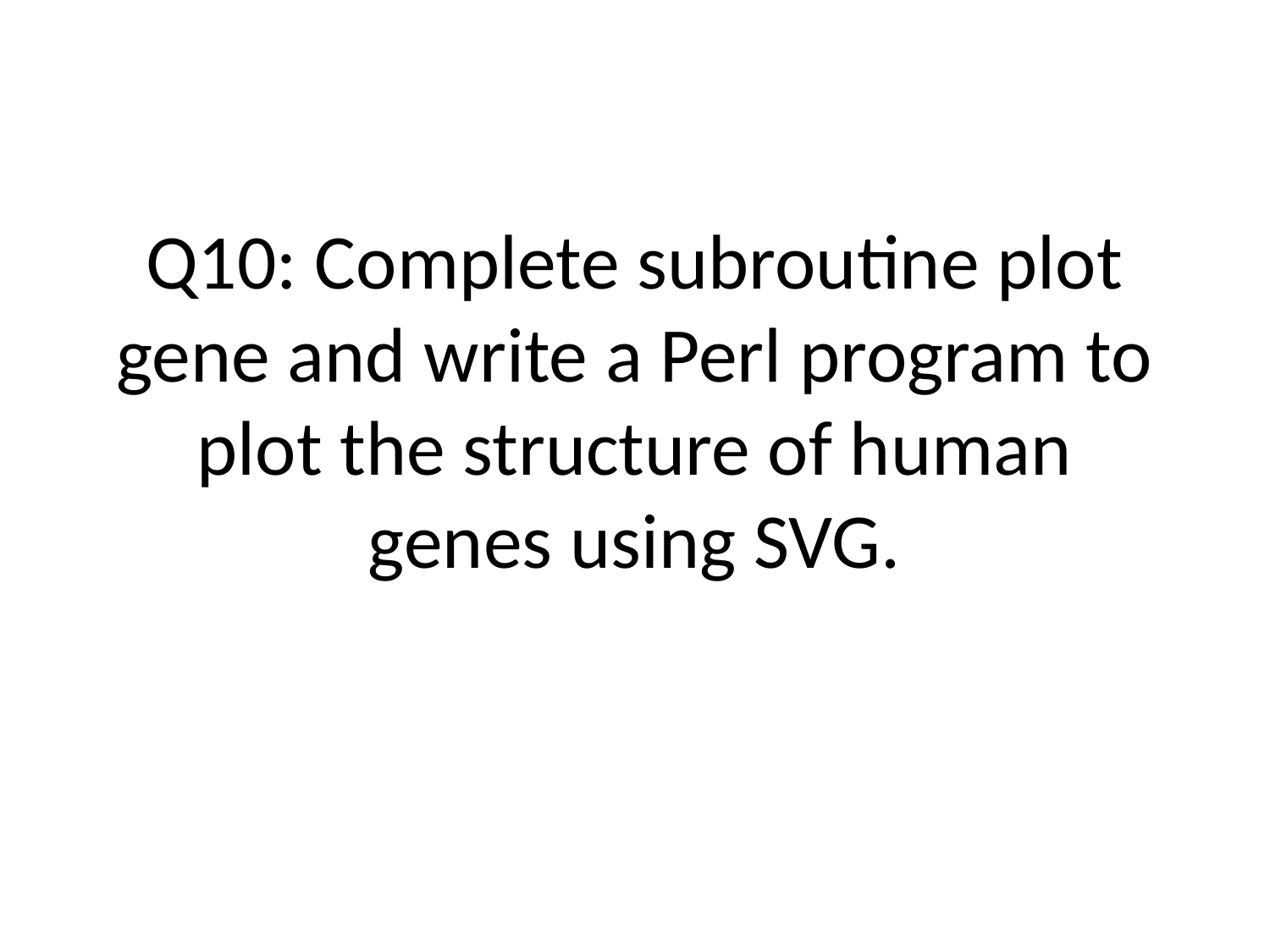

# Q10: Complete subroutine plot gene and write a Perl program to plot the structure of human genes using SVG.